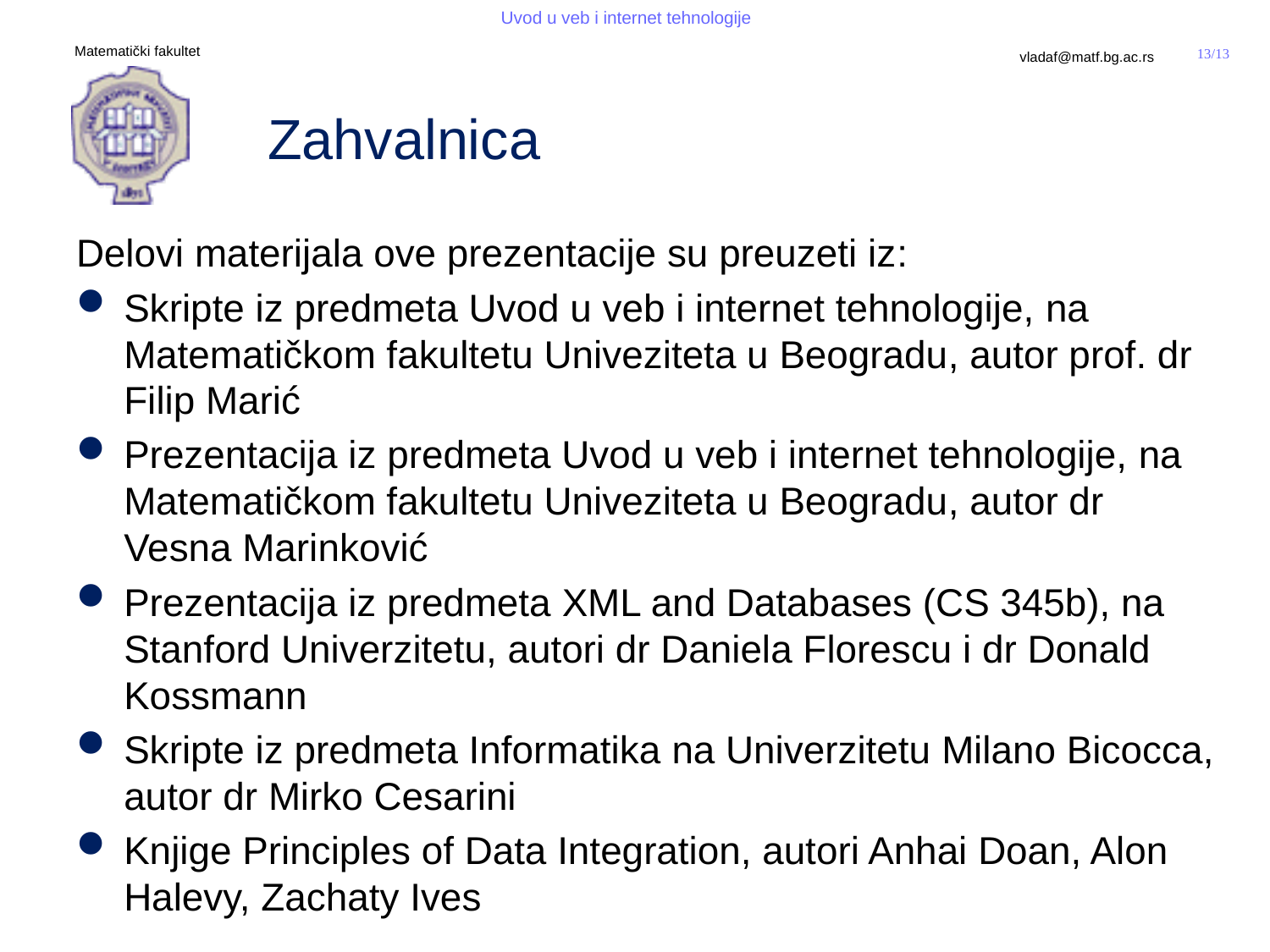

# Zahvalnica
Delovi materijala ove prezentacije su preuzeti iz:
Skripte iz predmeta Uvod u veb i internet tehnologije, na Matematičkom fakultetu Univeziteta u Beogradu, autor prof. dr Filip Marić
Prezentacija iz predmeta Uvod u veb i internet tehnologije, na Matematičkom fakultetu Univeziteta u Beogradu, autor dr Vesna Marinković
Prezentacija iz predmeta XML and Databases (CS 345b), na Stanford Univerzitetu, autori dr Daniela Florescu i dr Donald Kossmann
Skripte iz predmeta Informatika na Univerzitetu Milano Bicocca, autor dr Mirko Cesarini
Knjige Principles of Data Integration, autori Anhai Doan, Alon Halevy, Zachaty Ives